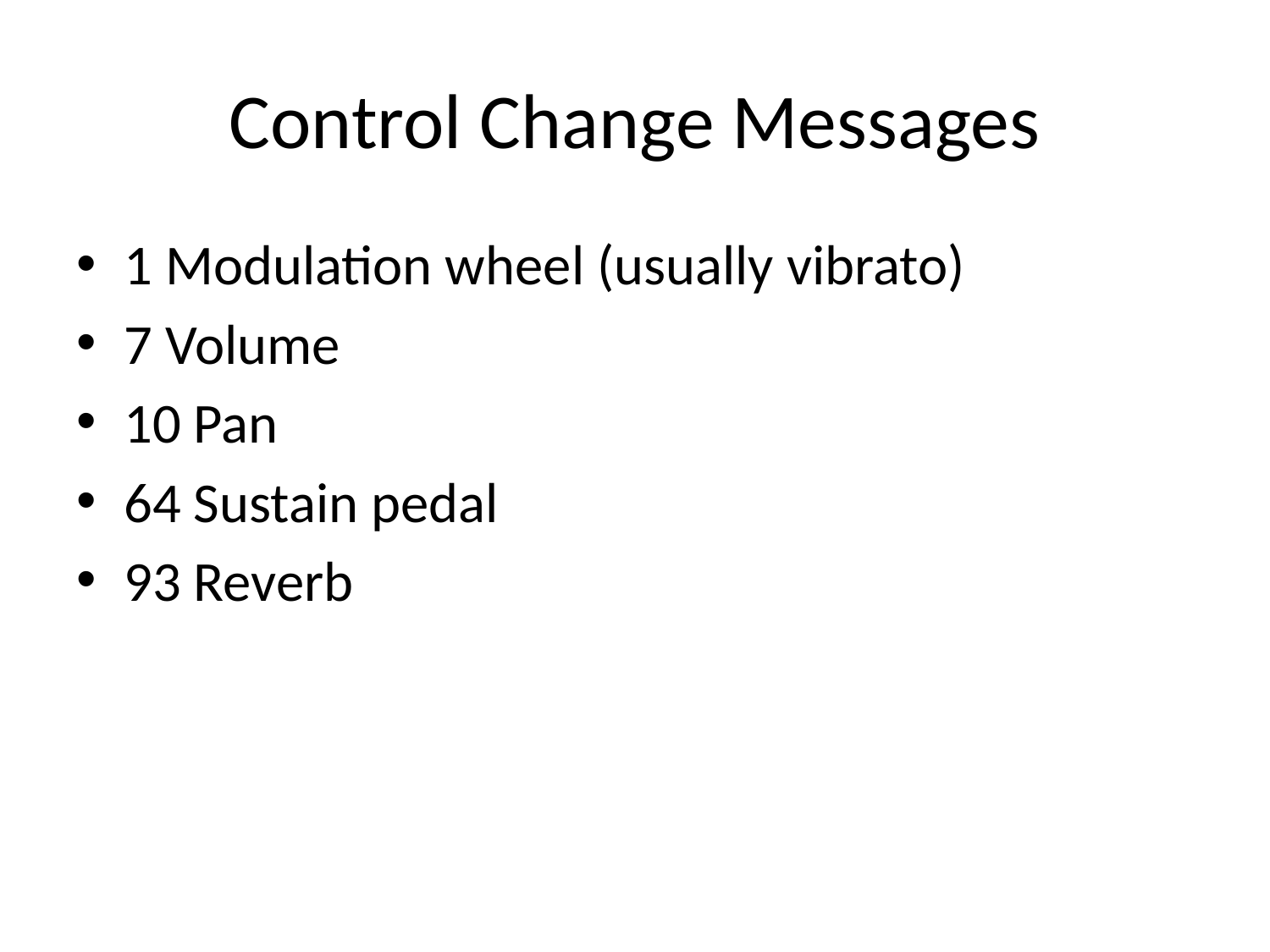

# Control Change Messages
1 Modulation wheel (usually vibrato)
7 Volume
10 Pan
64 Sustain pedal
93 Reverb